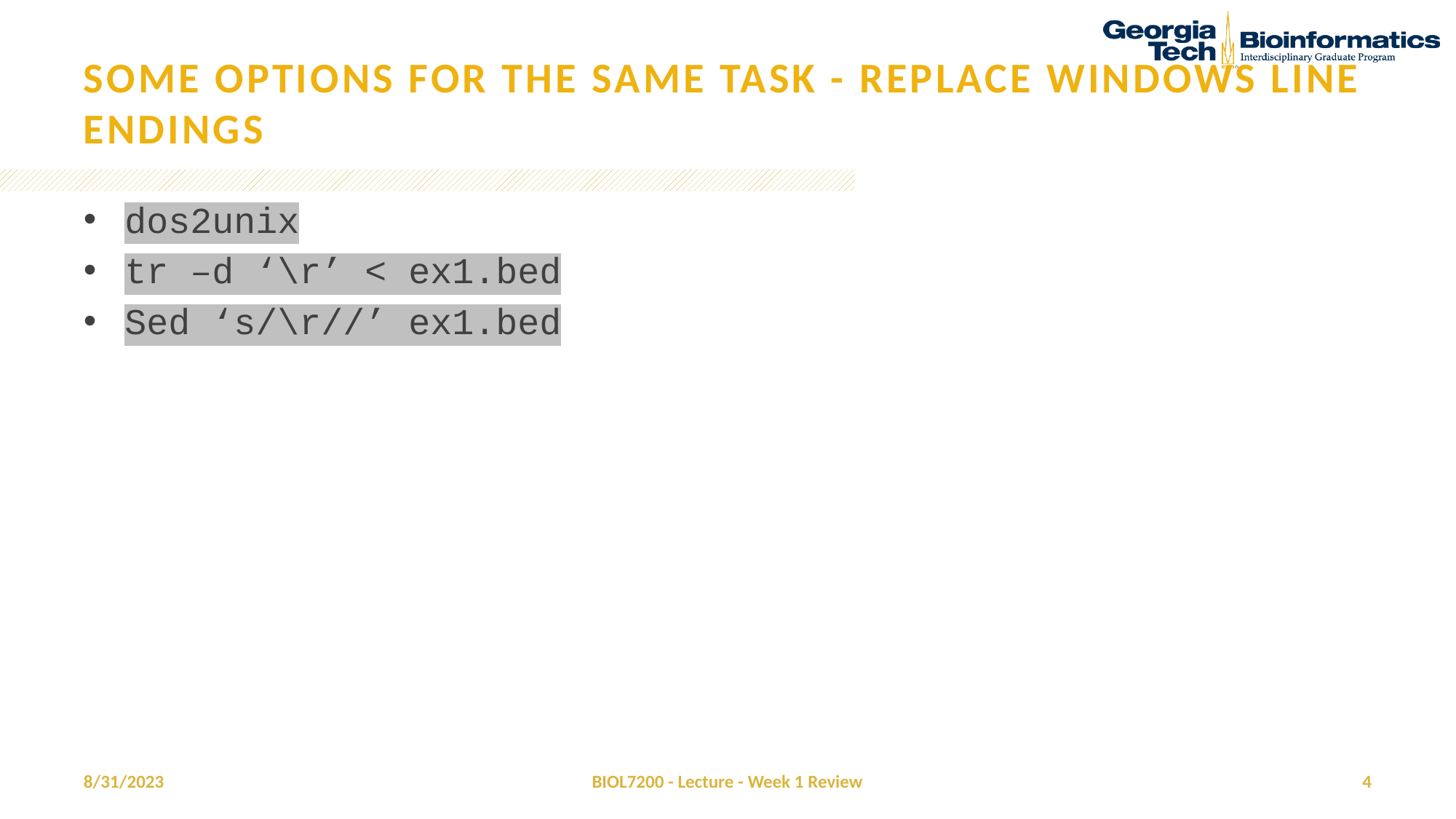

# Some options for the same task - Replace windows line endings
dos2unix
tr –d ‘\r’ < ex1.bed
Sed ‘s/\r//’ ex1.bed
8/31/2023
BIOL7200 - Lecture - Week 1 Review
4